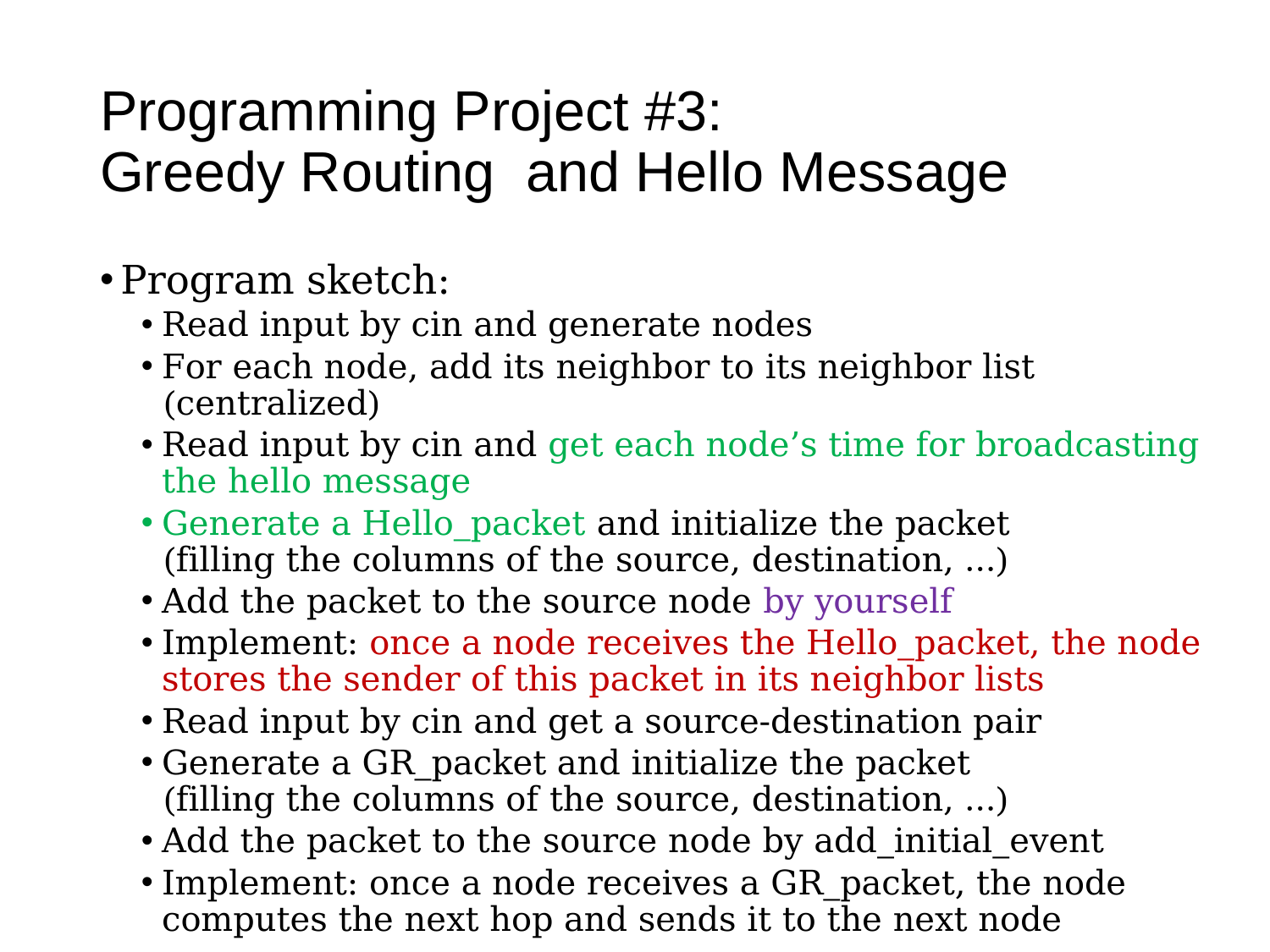

# Programming Project #3: Greedy Routing  and Hello Message
Program sketch:
Read input by cin and generate nodes
For each node, add its neighbor to its neighbor list (centralized)
Read input by cin and get each node’s time for broadcasting the hello message
Generate a Hello_packet and initialize the packet
(filling the columns of the source, destination, …)
Add the packet to the source node by yourself
Implement: once a node receives the Hello_packet, the node stores the sender of this packet in its neighbor lists
Read input by cin and get a source-destination pair
Generate a GR_packet and initialize the packet
(filling the columns of the source, destination, …)
Add the packet to the source node by add_initial_event
Implement: once a node receives a GR_packet, the node computes the next hop and sends it to the next node